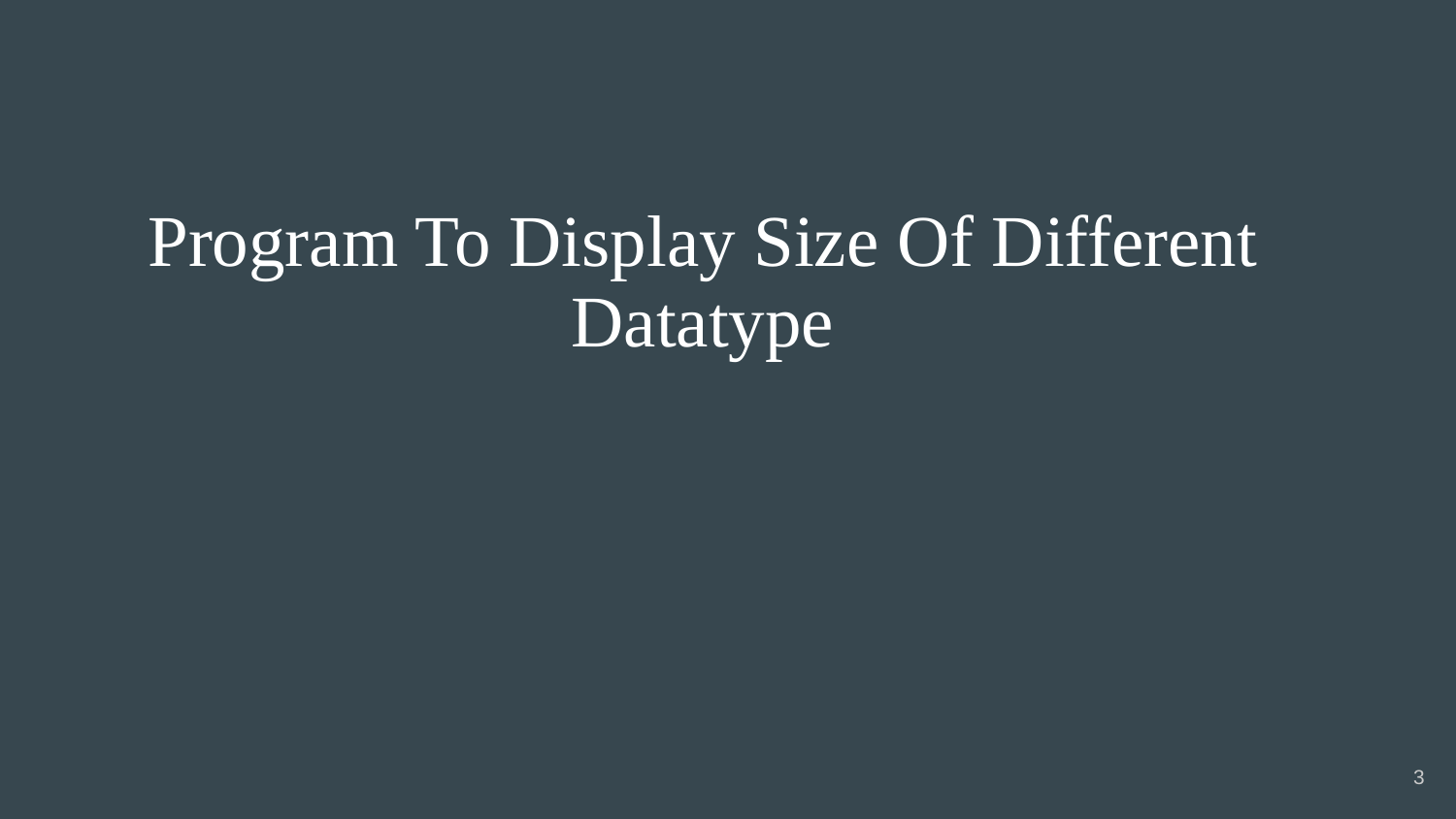

# Program To Display Size Of Different Datatype
3